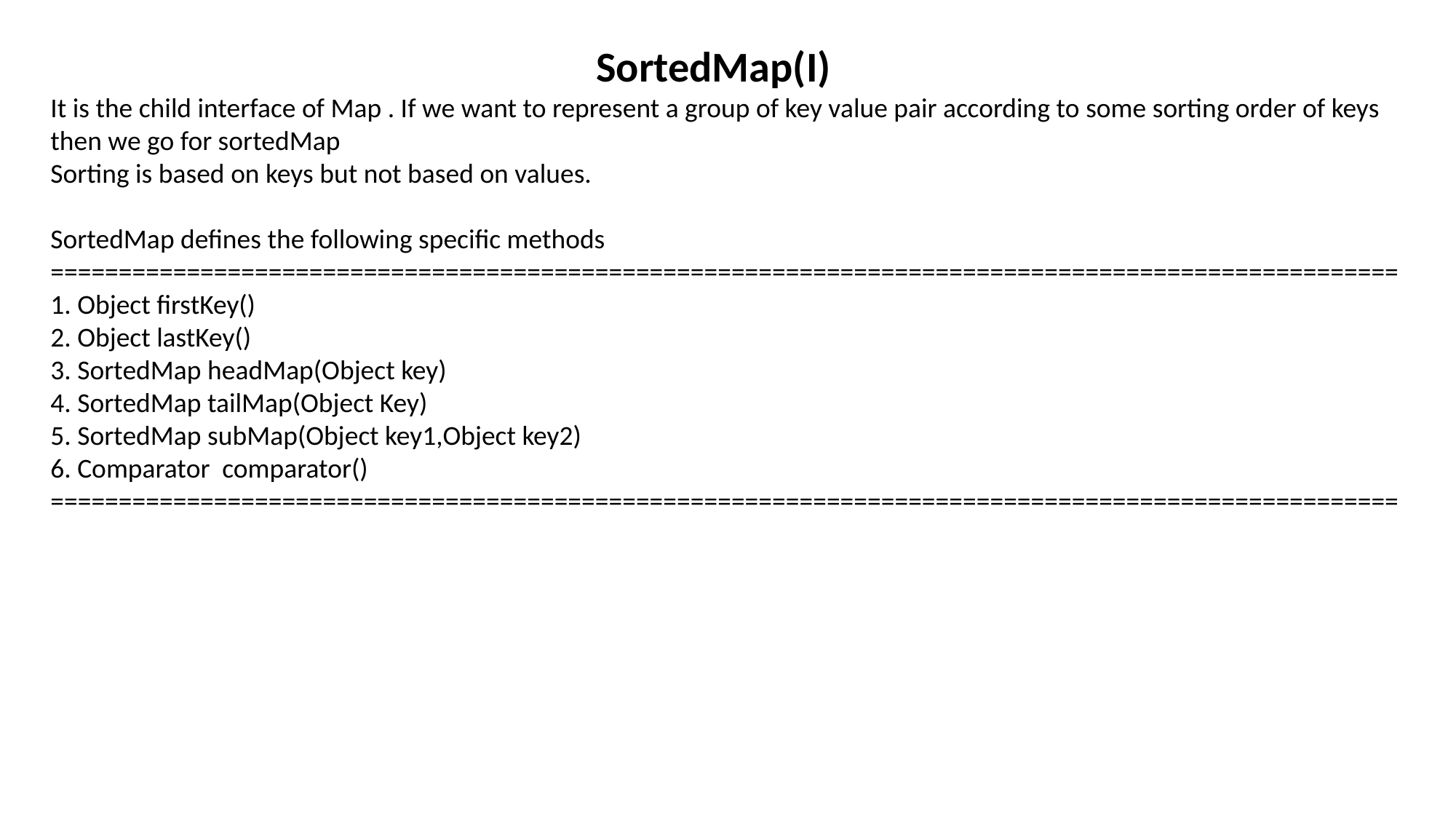

SortedMap(I)
It is the child interface of Map . If we want to represent a group of key value pair according to some sorting order of keys then we go for sortedMap
Sorting is based on keys but not based on values.

SortedMap defines the following specific methods
===================================================================================================
1. Object firstKey()
2. Object lastKey()
3. SortedMap headMap(Object key)
4. SortedMap tailMap(Object Key)
5. SortedMap subMap(Object key1,Object key2)
6. Comparator  comparator()
===================================================================================================